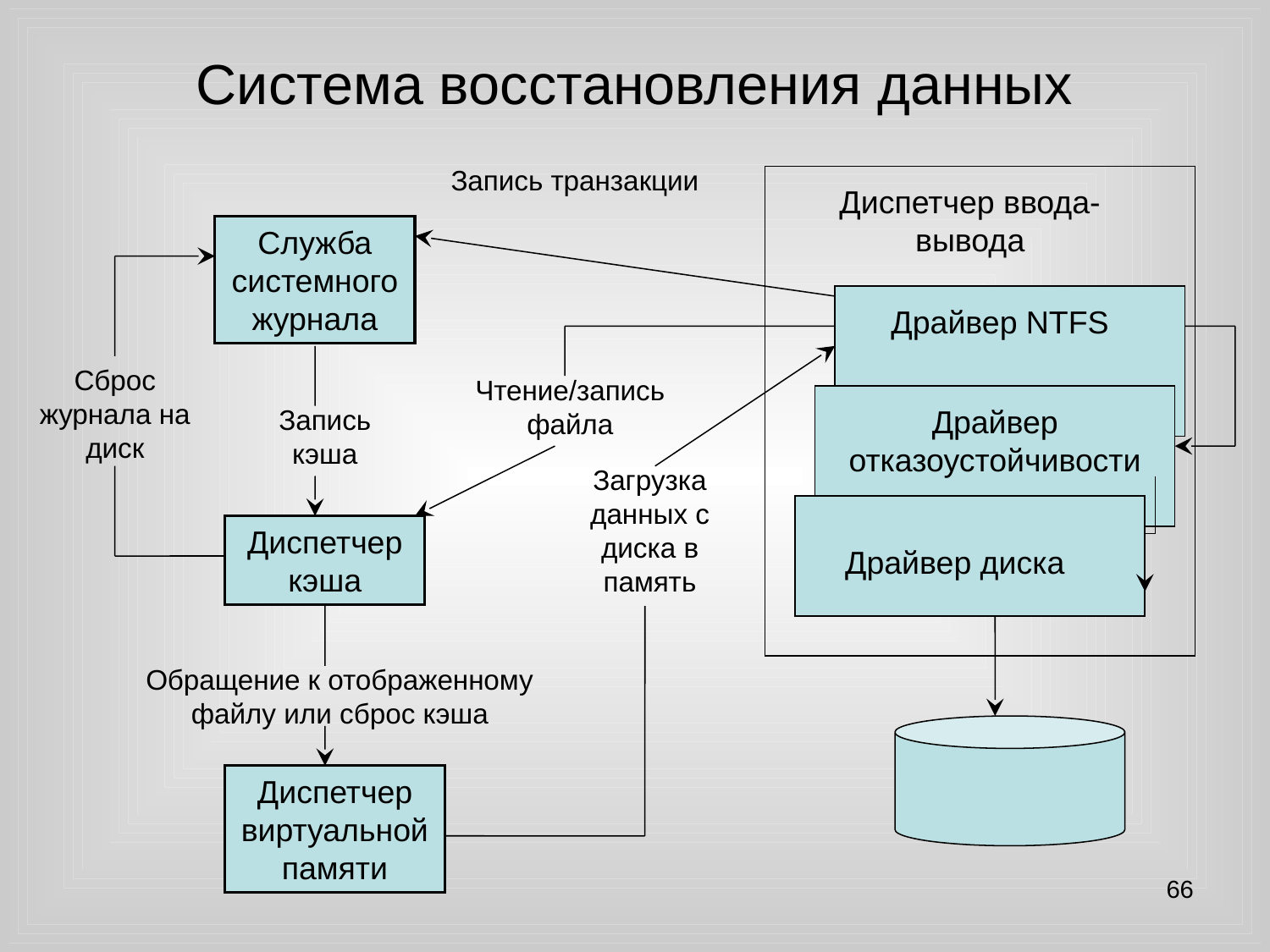

# Система восстановления данных
Запись транзакции

Диспетчер ввода-вывода
Служба системного журнала

Драйвер NTFS

Сброс журнала на диск
Чтение/запись файла

Запись кэша
Драйвер отказоустойчивости

Загрузка данных с диска в память

Диспетчер кэша
Драйвер диска

Обращение к отображенному файлу или сброс кэша

Диспетчер виртуальной памяти

66